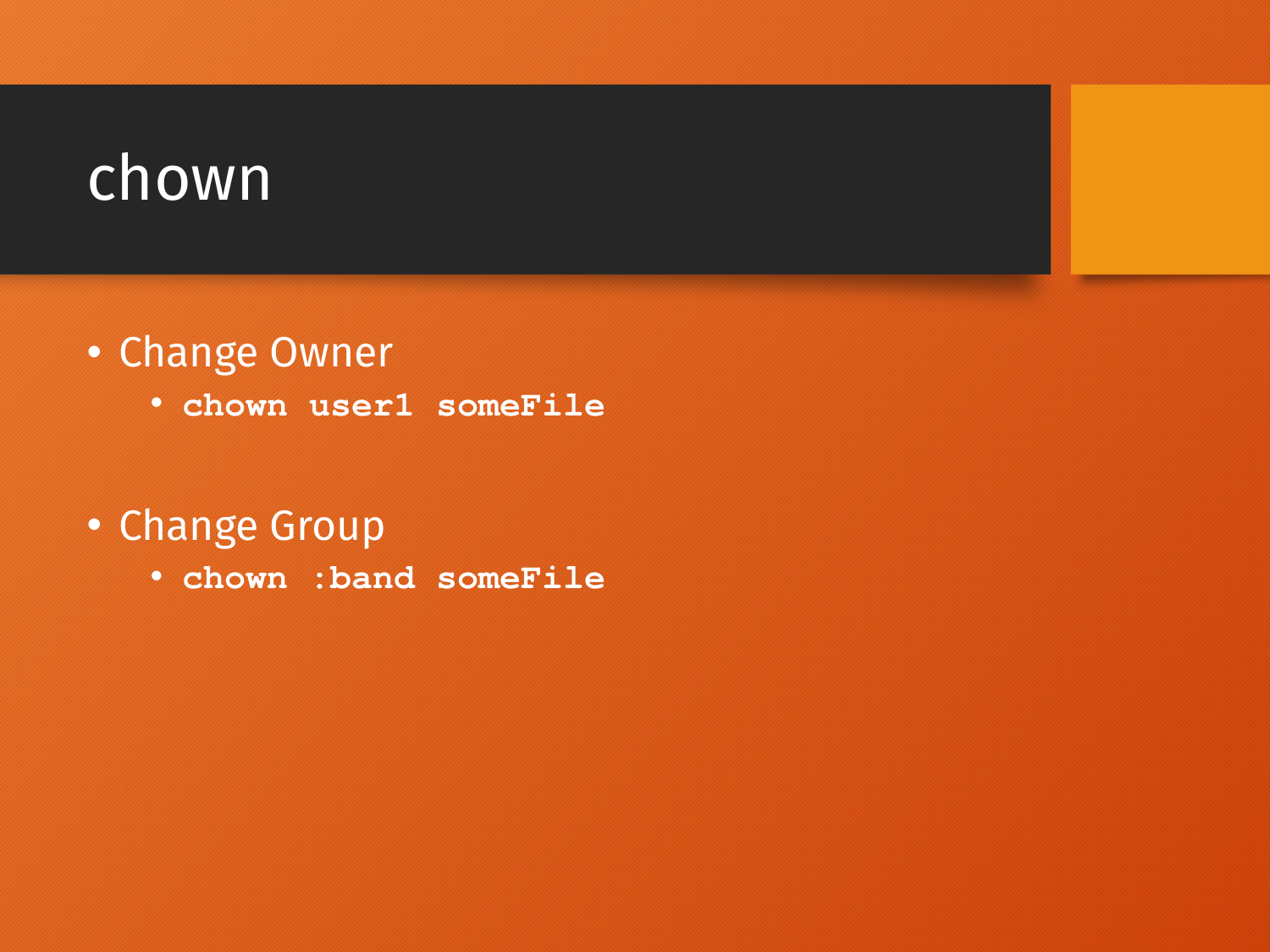

# chown
Change Owner
chown user1 someFile

Change Group
chown :band someFile